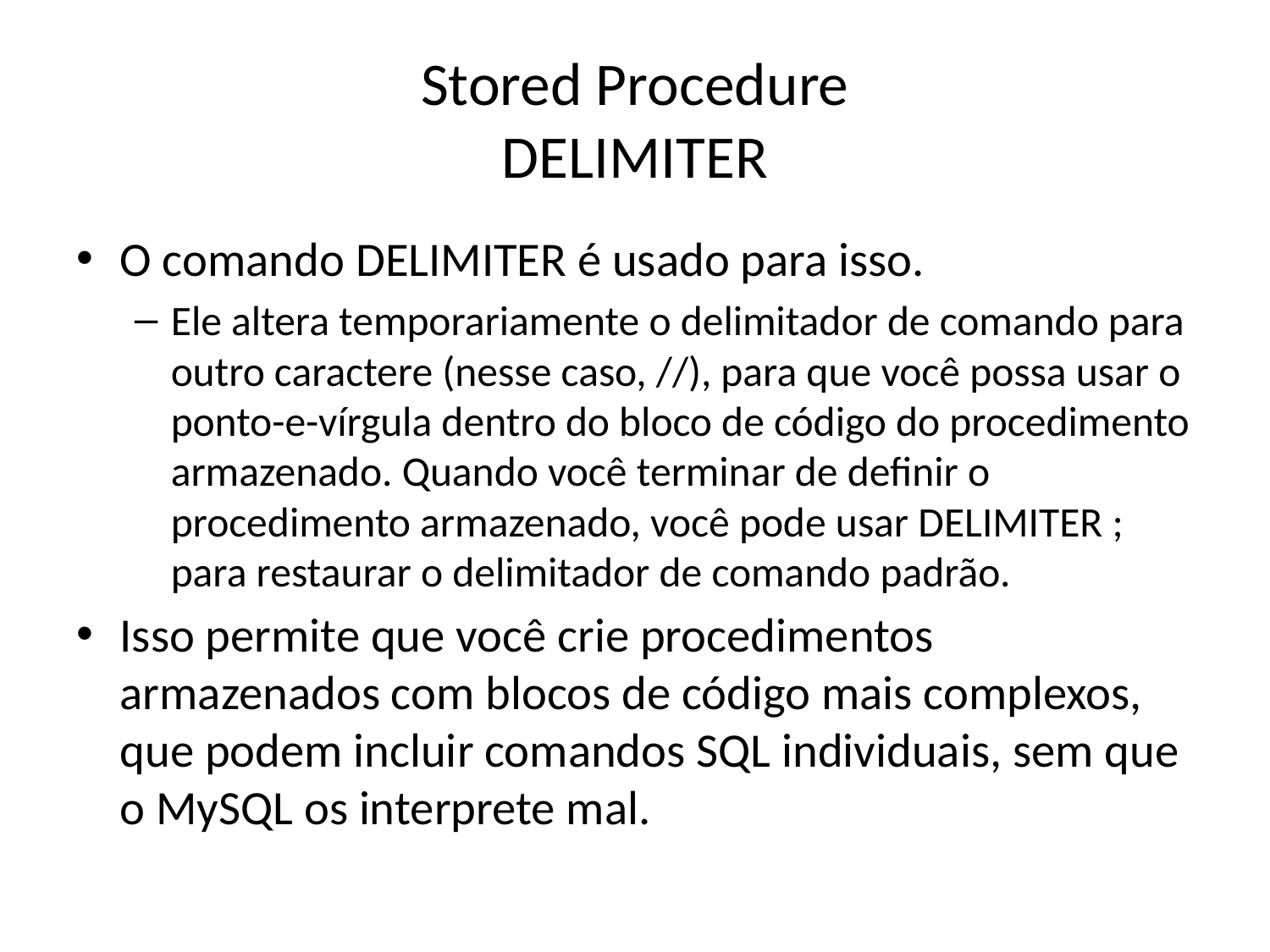

# Stored Procedure DELIMITER
O comando DELIMITER é usado para isso.
Ele altera temporariamente o delimitador de comando para outro caractere (nesse caso, //), para que você possa usar o ponto-e-vírgula dentro do bloco de código do procedimento armazenado. Quando você terminar de definir o procedimento armazenado, você pode usar DELIMITER ; para restaurar o delimitador de comando padrão.
Isso permite que você crie procedimentos armazenados com blocos de código mais complexos, que podem incluir comandos SQL individuais, sem que o MySQL os interprete mal.